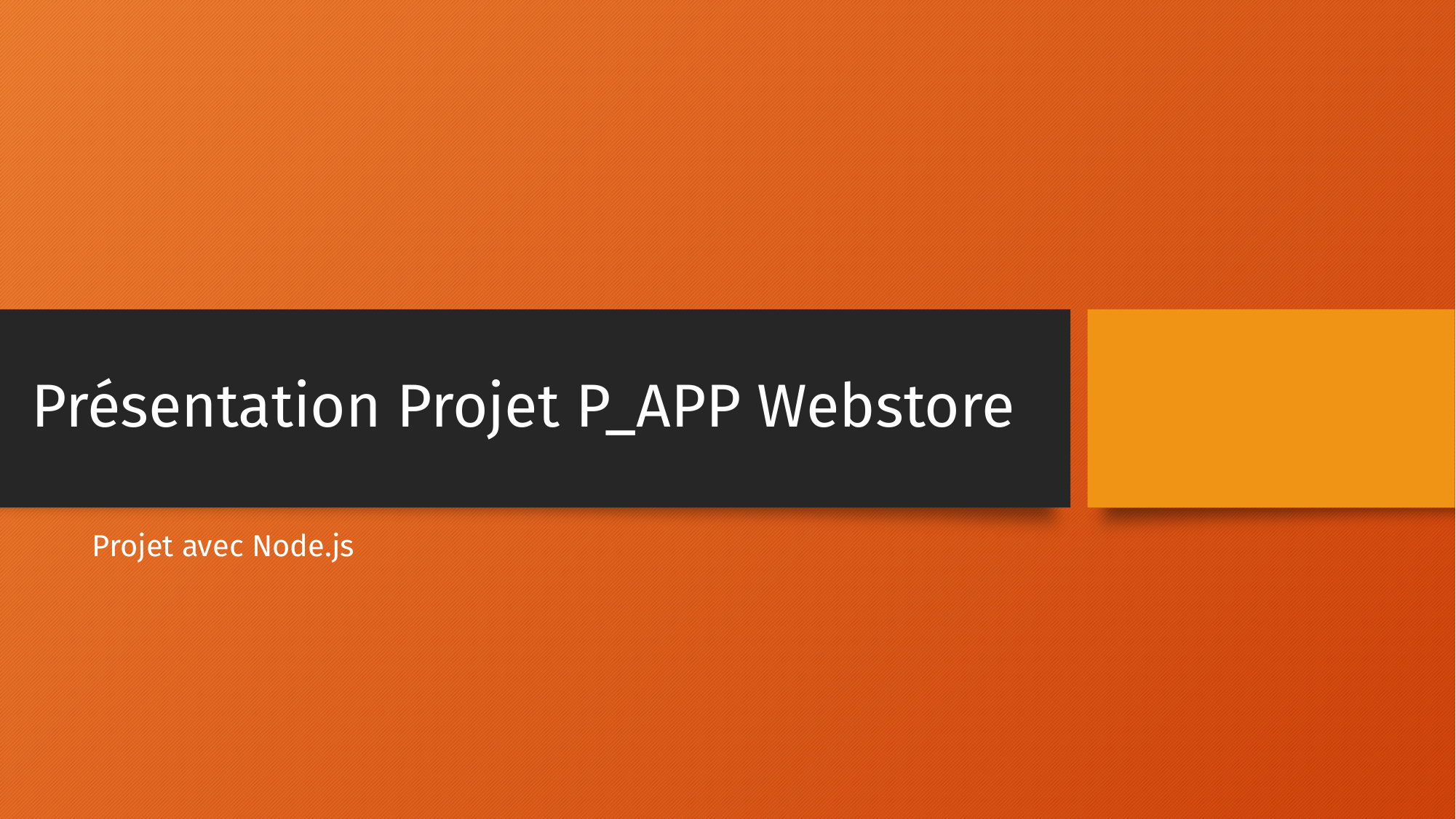

# Présentation Projet P_APP Webstore
Projet avec Node.js